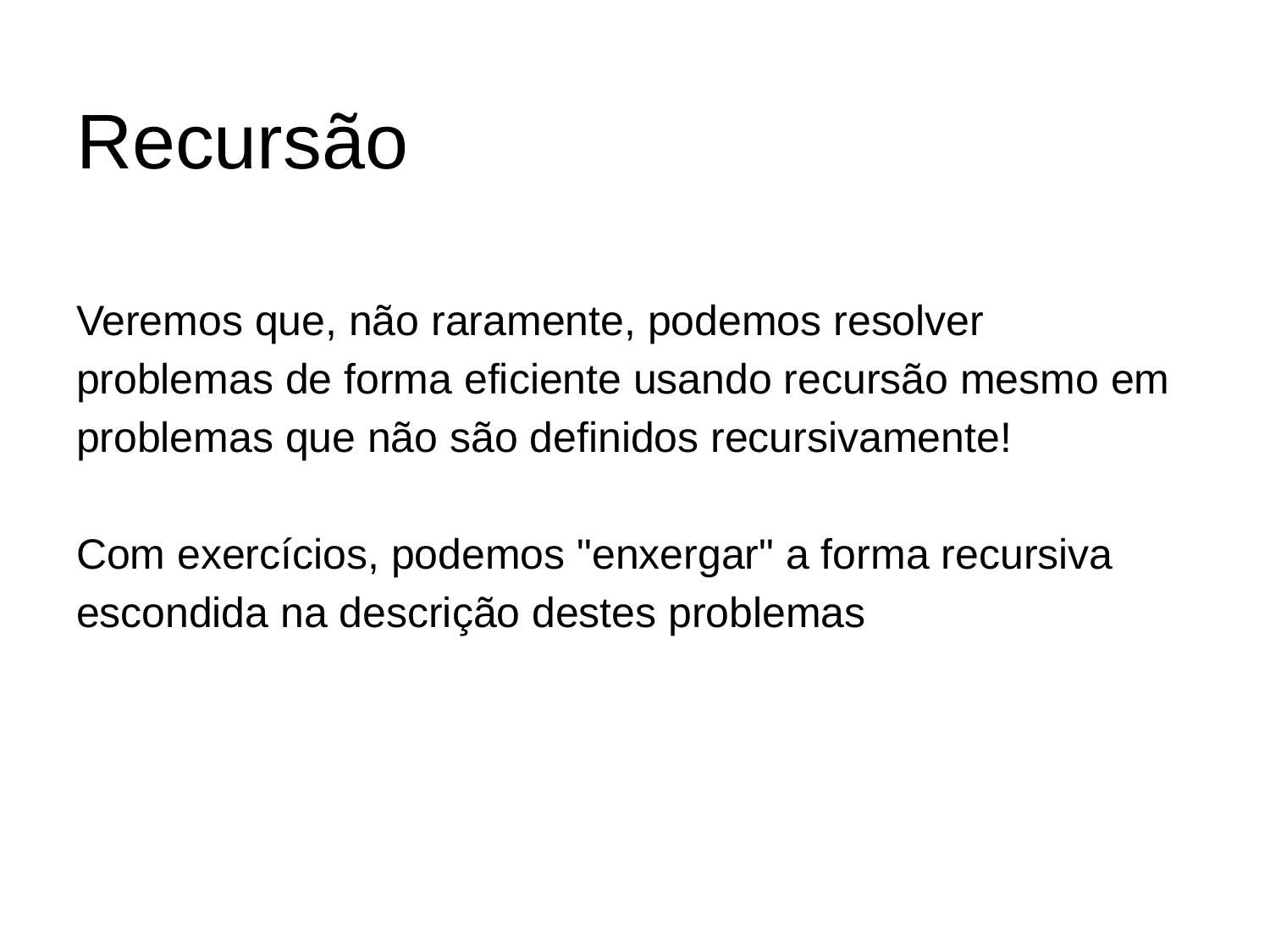

# Recursão

Veremos que, não raramente, podemos resolver problemas de forma eficiente usando recursão mesmo em problemas que não são definidos recursivamente!
Com exercícios, podemos "enxergar" a forma recursiva escondida na descrição destes problemas